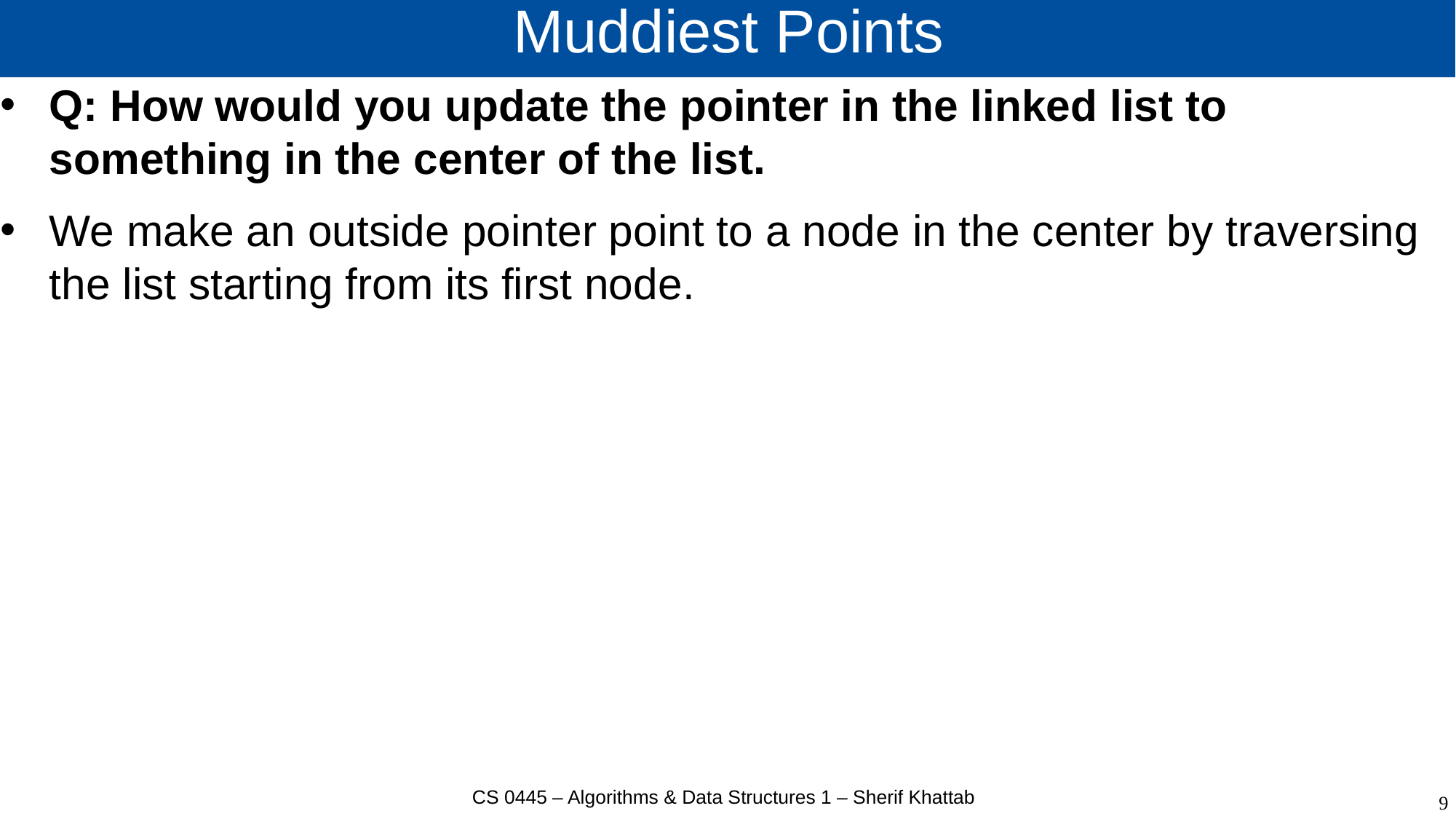

# Muddiest Points
Q: How would you update the pointer in the linked list to something in the center of the list.
We make an outside pointer point to a node in the center by traversing the list starting from its first node.
CS 0445 – Algorithms & Data Structures 1 – Sherif Khattab
9